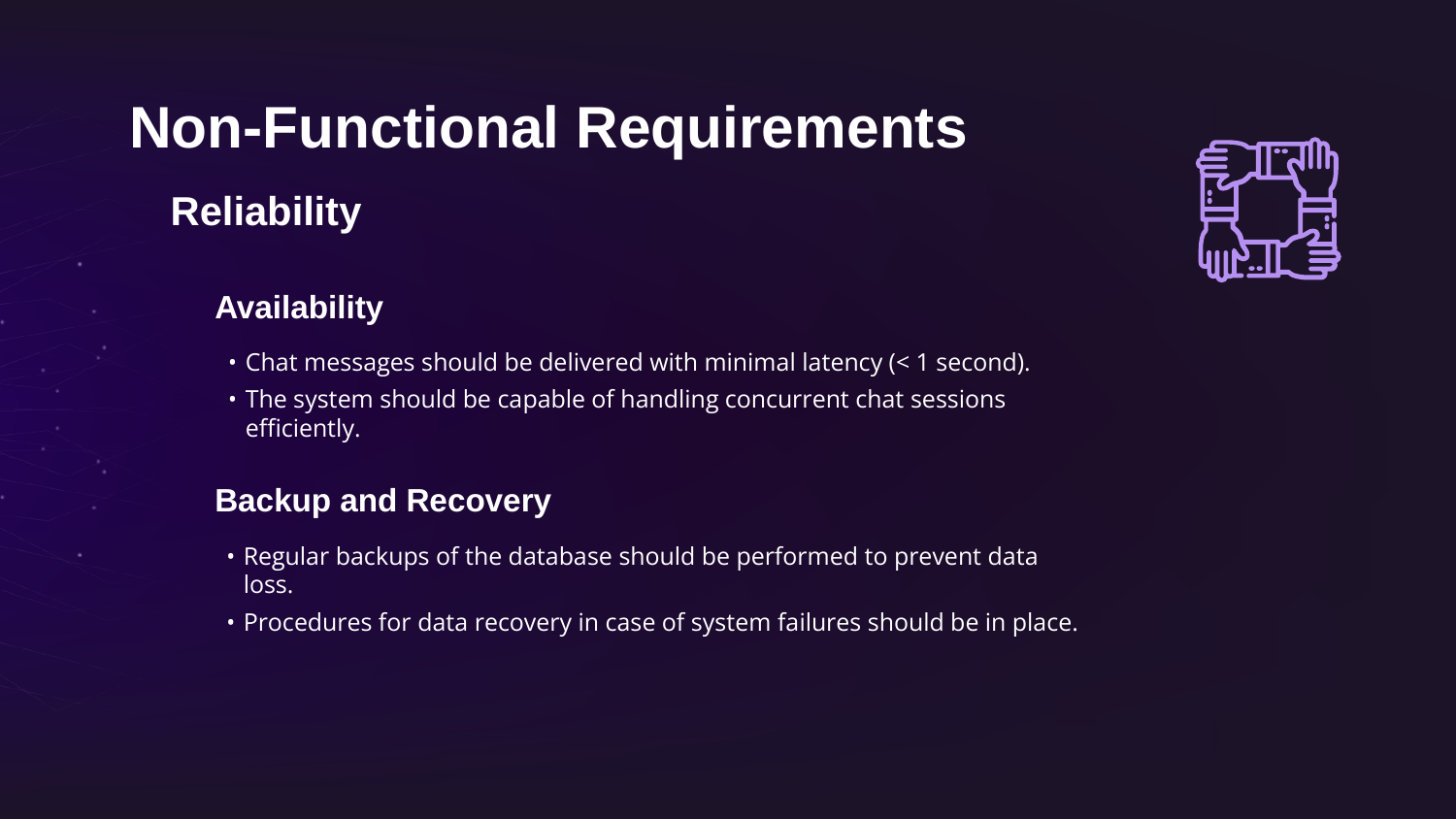

# Non-Functional Requirements

Reliability
Availability
•	Chat messages should be delivered with minimal latency (< 1 second).
•	The system should be capable of handling concurrent chat sessions efficiently.
Backup and Recovery
•	Regular backups of the database should be performed to prevent data loss.
•	Procedures for data recovery in case of system failures should be in place.